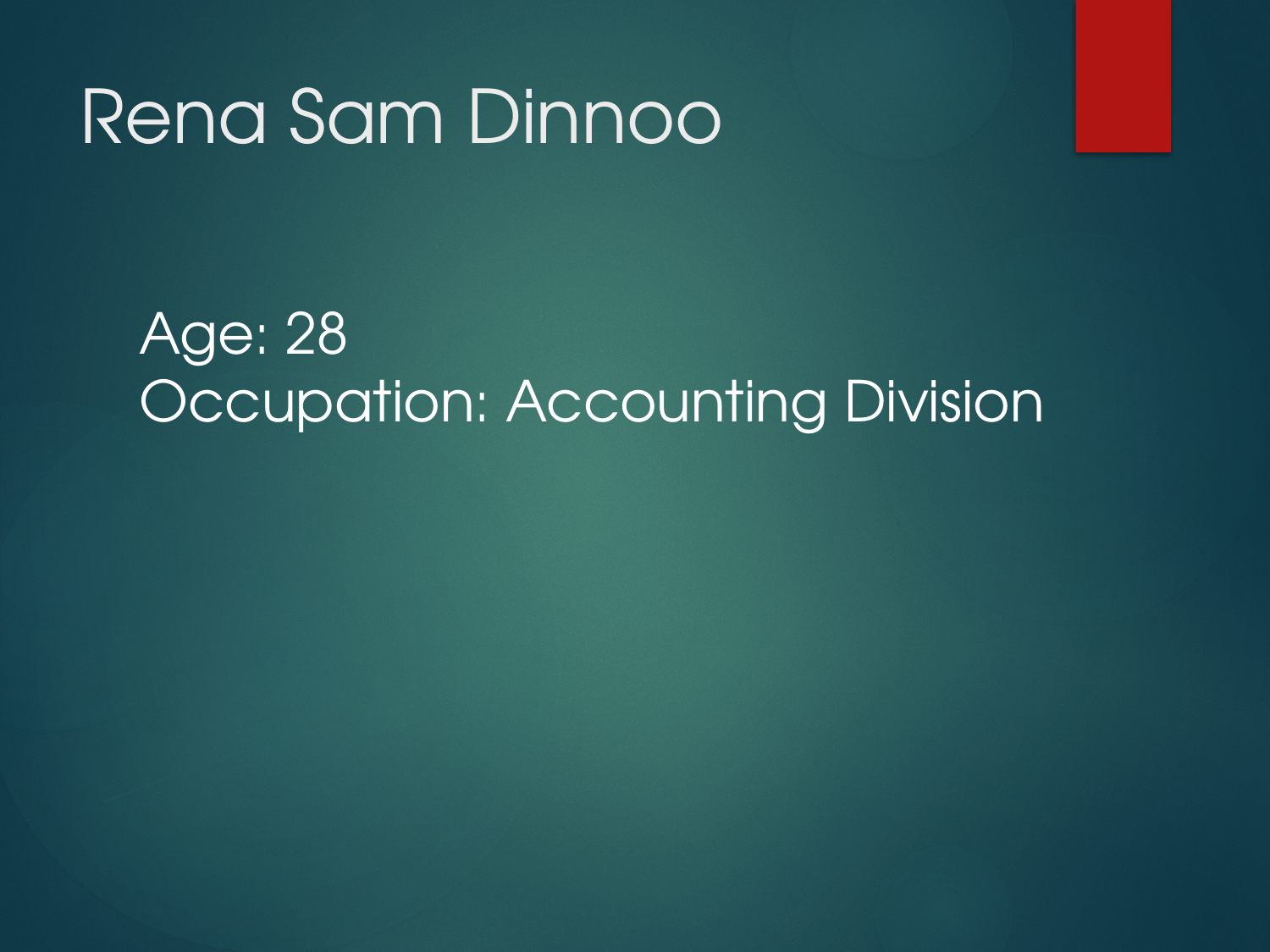

# Rena Sam Dinnoo

Age: 28
Occupation: Accounting Division